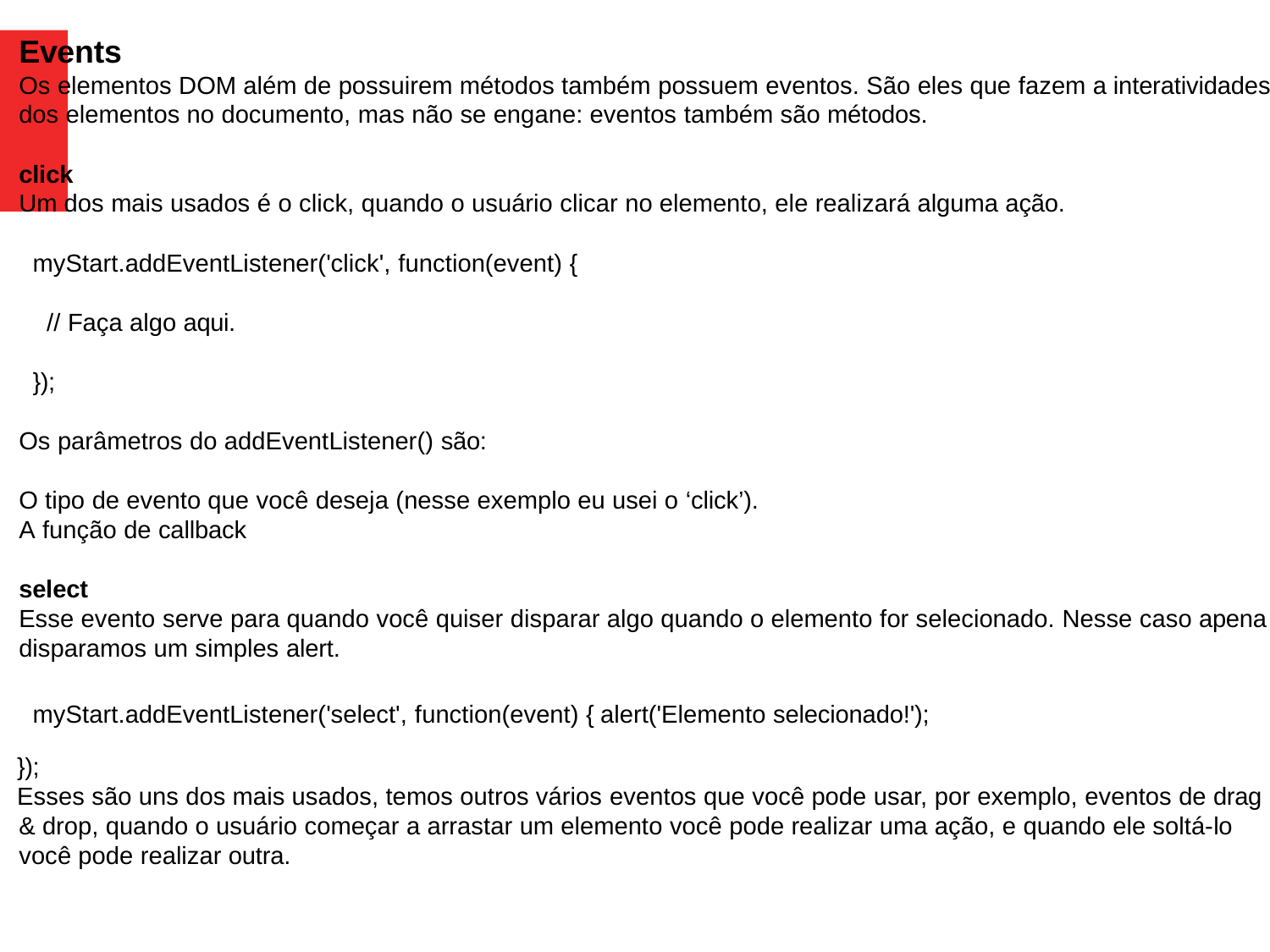

Events
Os elementos DOM além de possuirem métodos também possuem eventos. São eles que fazem a interatividades dos elementos no documento, mas não se engane: eventos também são métodos.

click
Um dos mais usados é o click, quando o usuário clicar no elemento, ele realizará alguma ação.

myStart.addEventListener('click', function(event) {

// Faça algo aqui.

});

Os parâmetros do addEventListener() são:

O tipo de evento que você deseja (nesse exemplo eu usei o ‘click’).
A função de callback

select
Esse evento serve para quando você quiser disparar algo quando o elemento for selecionado. Nesse caso apena disparamos um simples alert.
myStart.addEventListener('select', function(event) { alert('Elemento selecionado!');
});
Esses são uns dos mais usados, temos outros vários eventos que você pode usar, por exemplo, eventos de drag & drop, quando o usuário começar a arrastar um elemento você pode realizar uma ação, e quando ele soltá-lo você pode realizar outra.